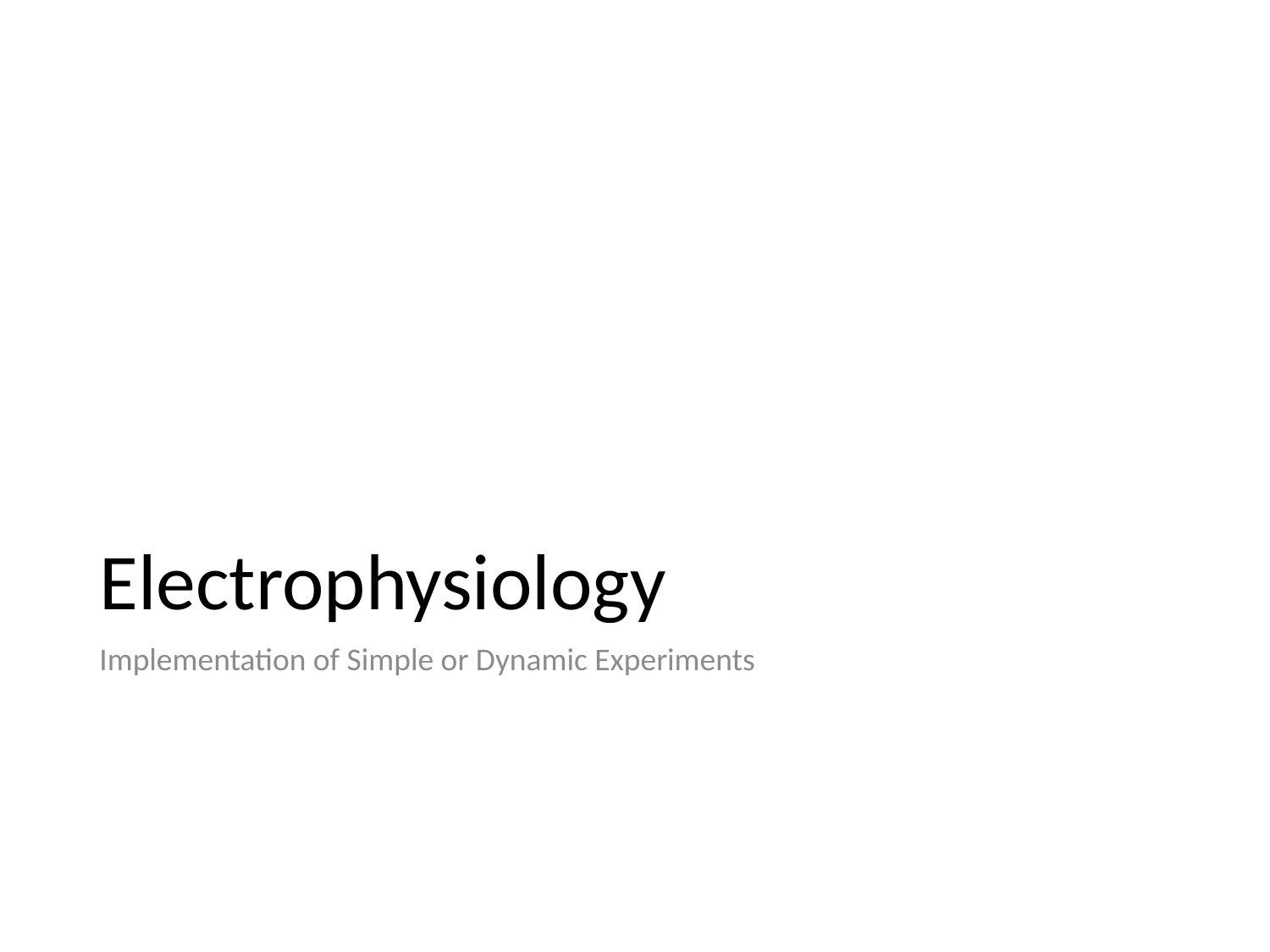

# Electrophysiology
Implementation of Simple or Dynamic Experiments